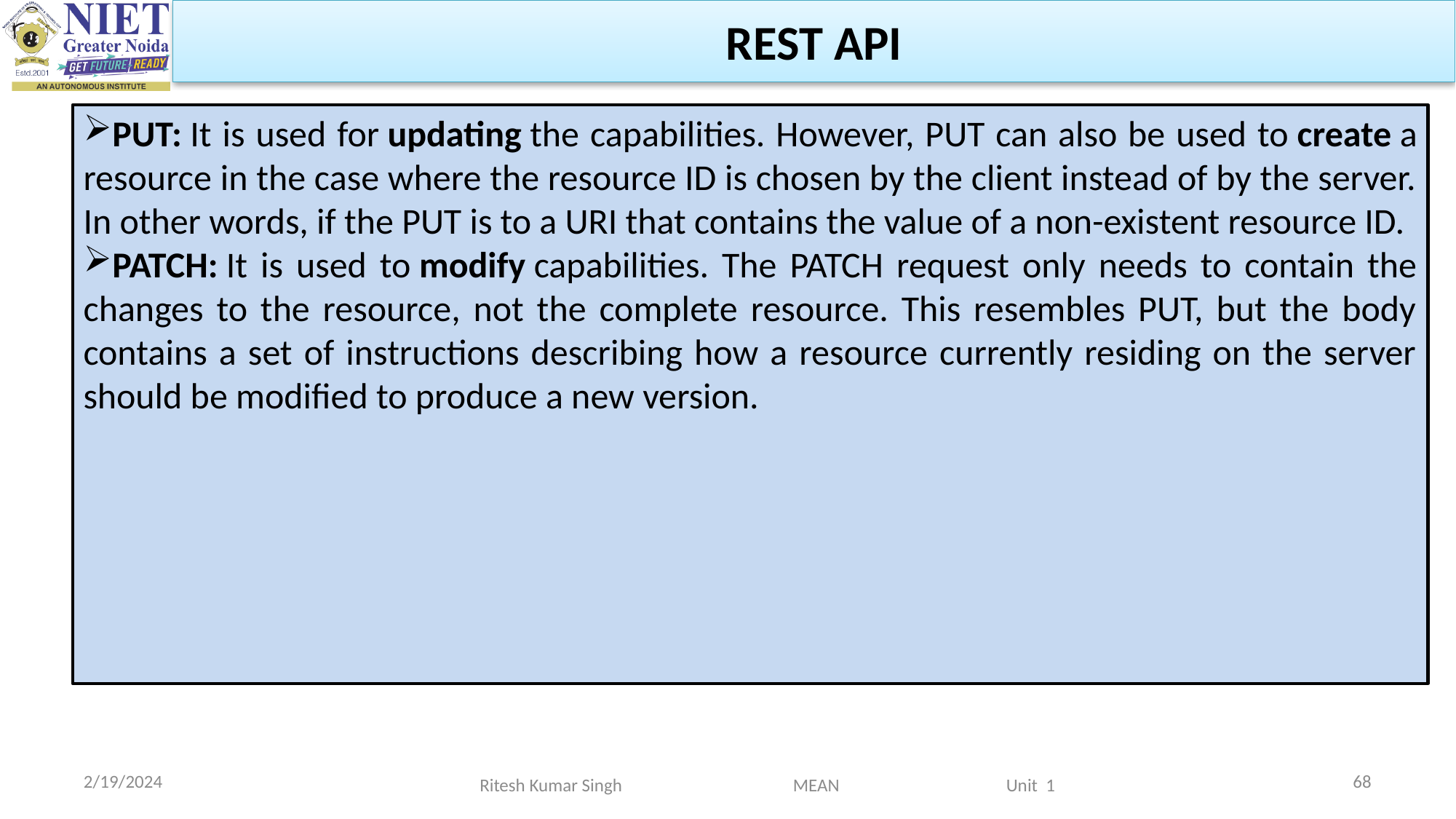

REST API
PUT: It is used for updating the capabilities. However, PUT can also be used to create a resource in the case where the resource ID is chosen by the client instead of by the server. In other words, if the PUT is to a URI that contains the value of a non-existent resource ID.
PATCH: It is used to modify capabilities. The PATCH request only needs to contain the changes to the resource, not the complete resource. This resembles PUT, but the body contains a set of instructions describing how a resource currently residing on the server should be modified to produce a new version.

2/19/2024
68
Ritesh Kumar Singh                                         MEAN                                        Unit  1